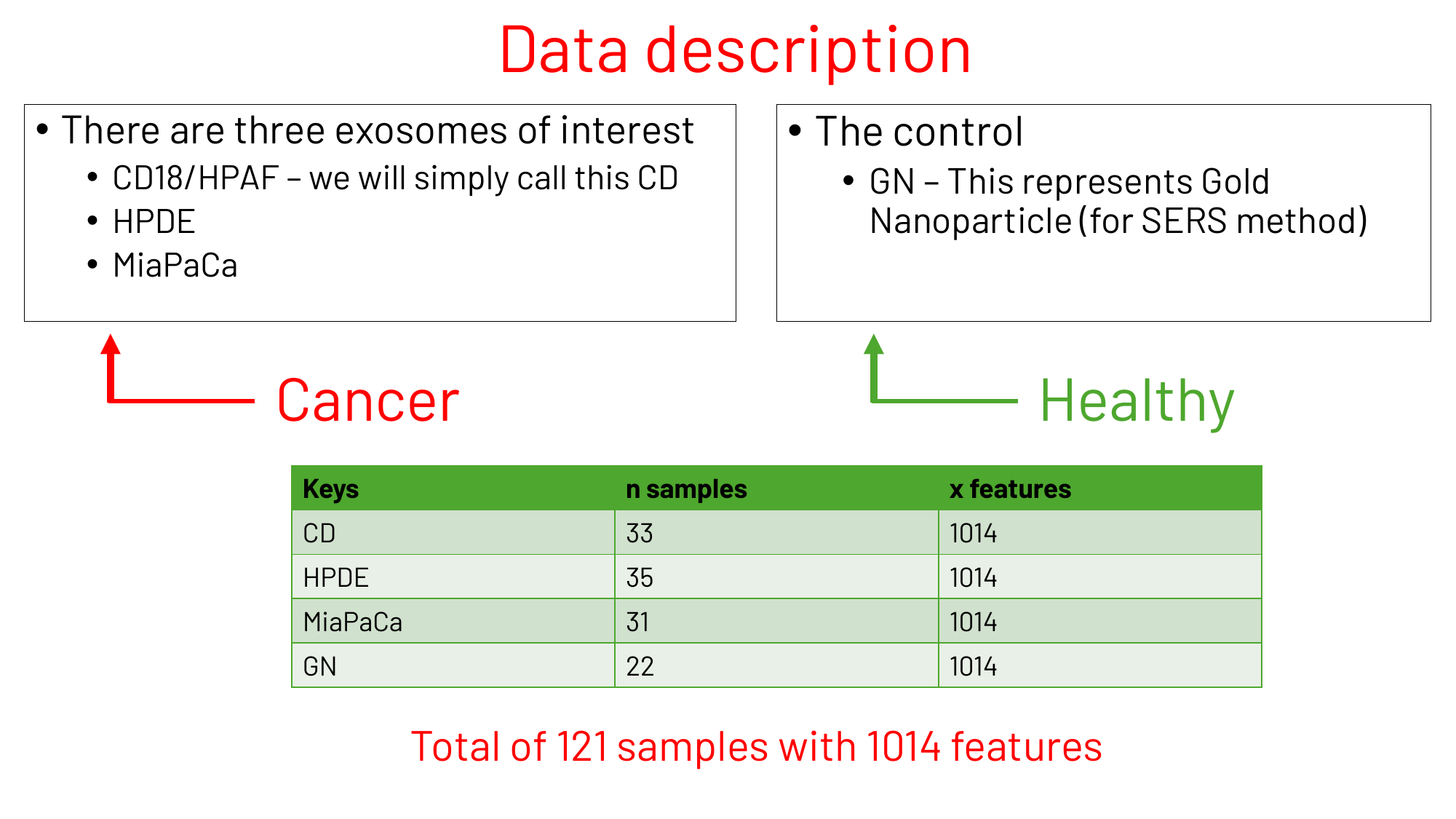

# Data description
There are three exosomes of interest
CD18/HPAF – we will simply call this CD
HPDE
MiaPaCa
The control
GN – This represents Gold Nanoparticle (for SERS method)
Cancer
Healthy
| Keys | n samples | x features |
| --- | --- | --- |
| CD | 33 | 1014 |
| HPDE | 35 | 1014 |
| MiaPaCa | 31 | 1014 |
| GN | 22 | 1014 |
Total of 121 samples with 1014 features